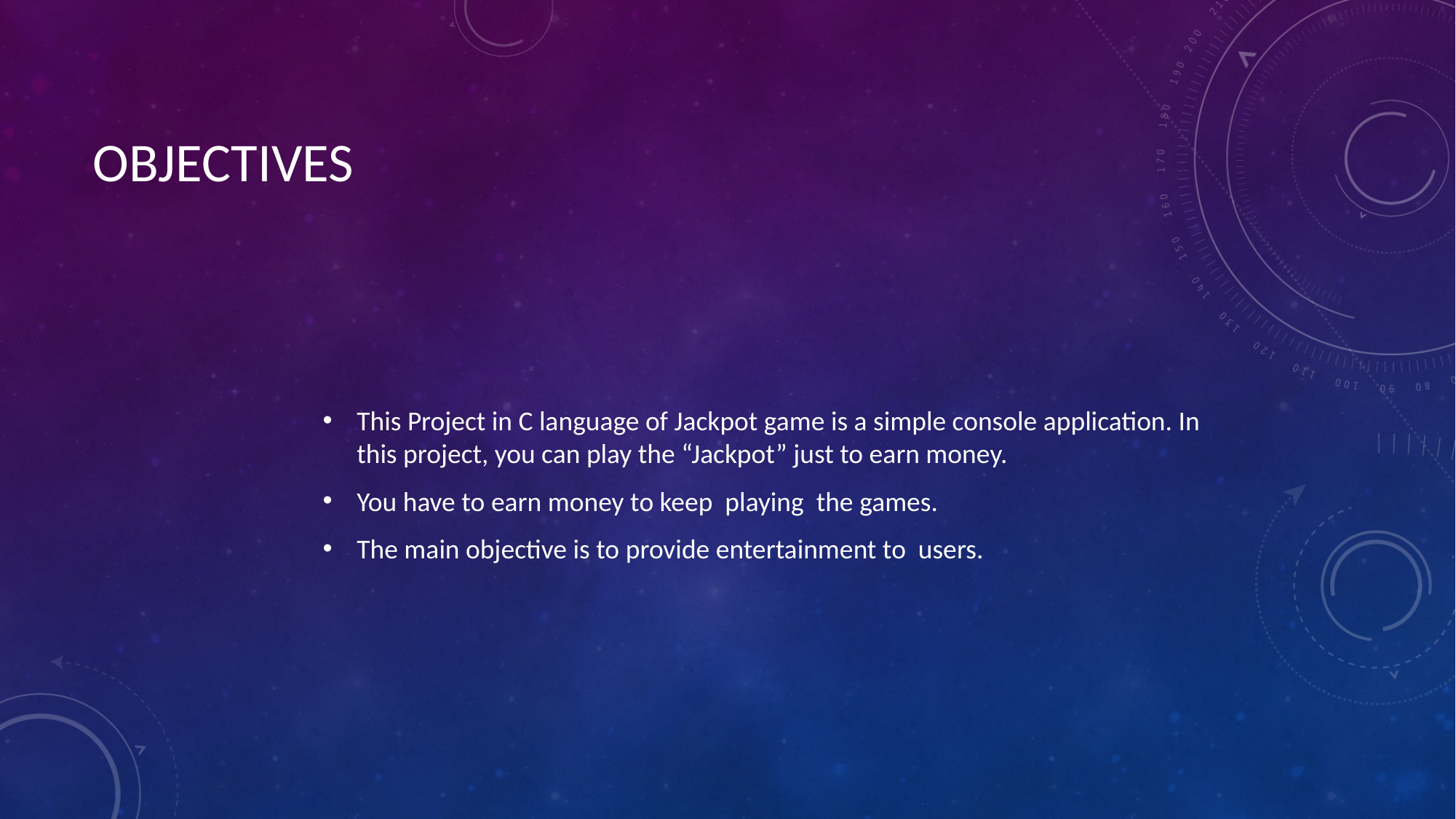

# Objectives
This Project in C language of Jackpot game is a simple console application. In this project, you can play the “Jackpot” just to earn money.
You have to earn money to keep  playing  the games.
The main objective is to provide entertainment to  users.